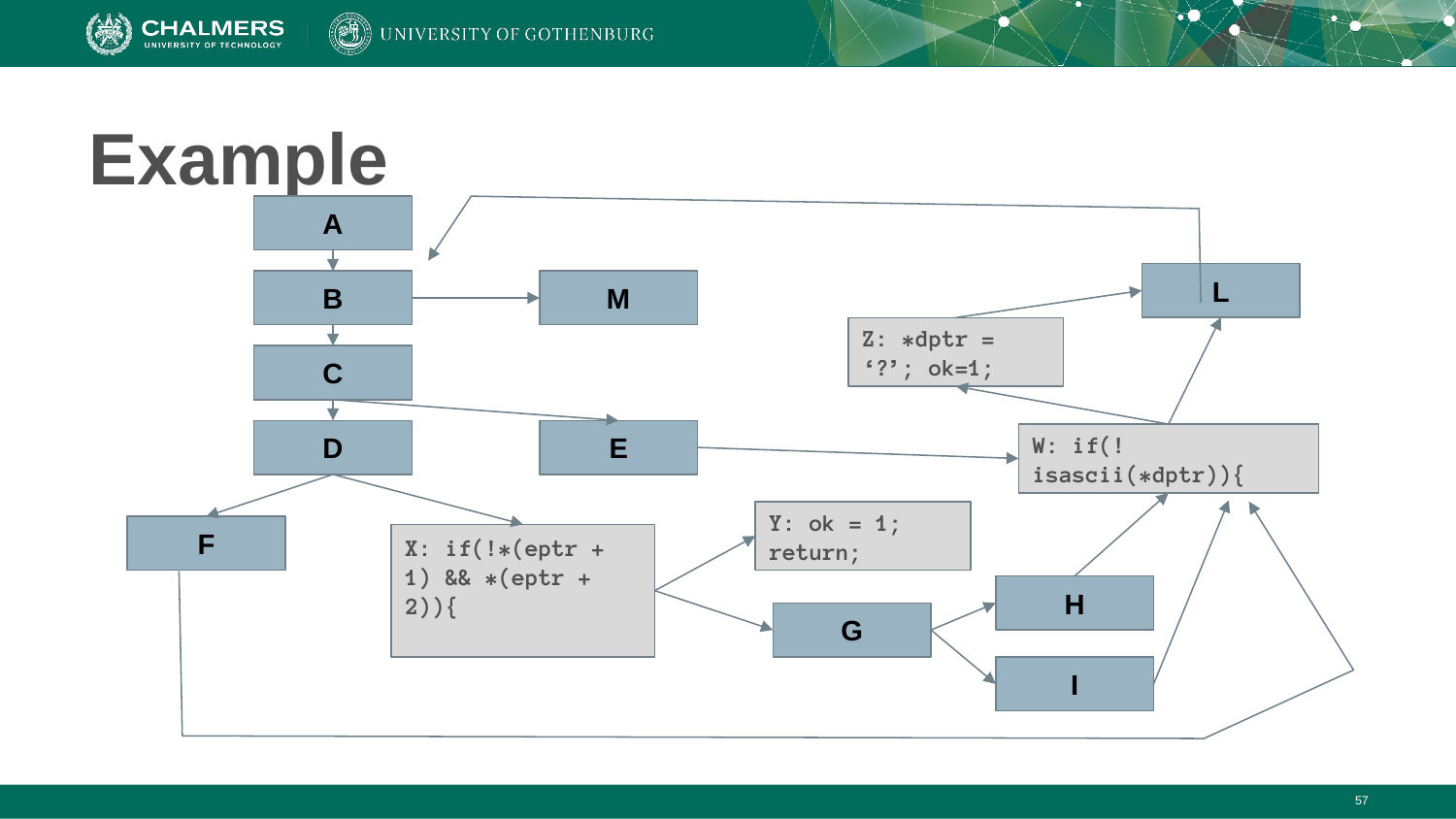

# Example
A

L
B
M
Z: *dptr = ‘?’; ok=1;
C
D
E
W: if(! isascii(*dptr)){

Y: ok = 1; return;
F
X: if(!*(eptr + 1) && *(eptr + 2)){

H
G
I
57